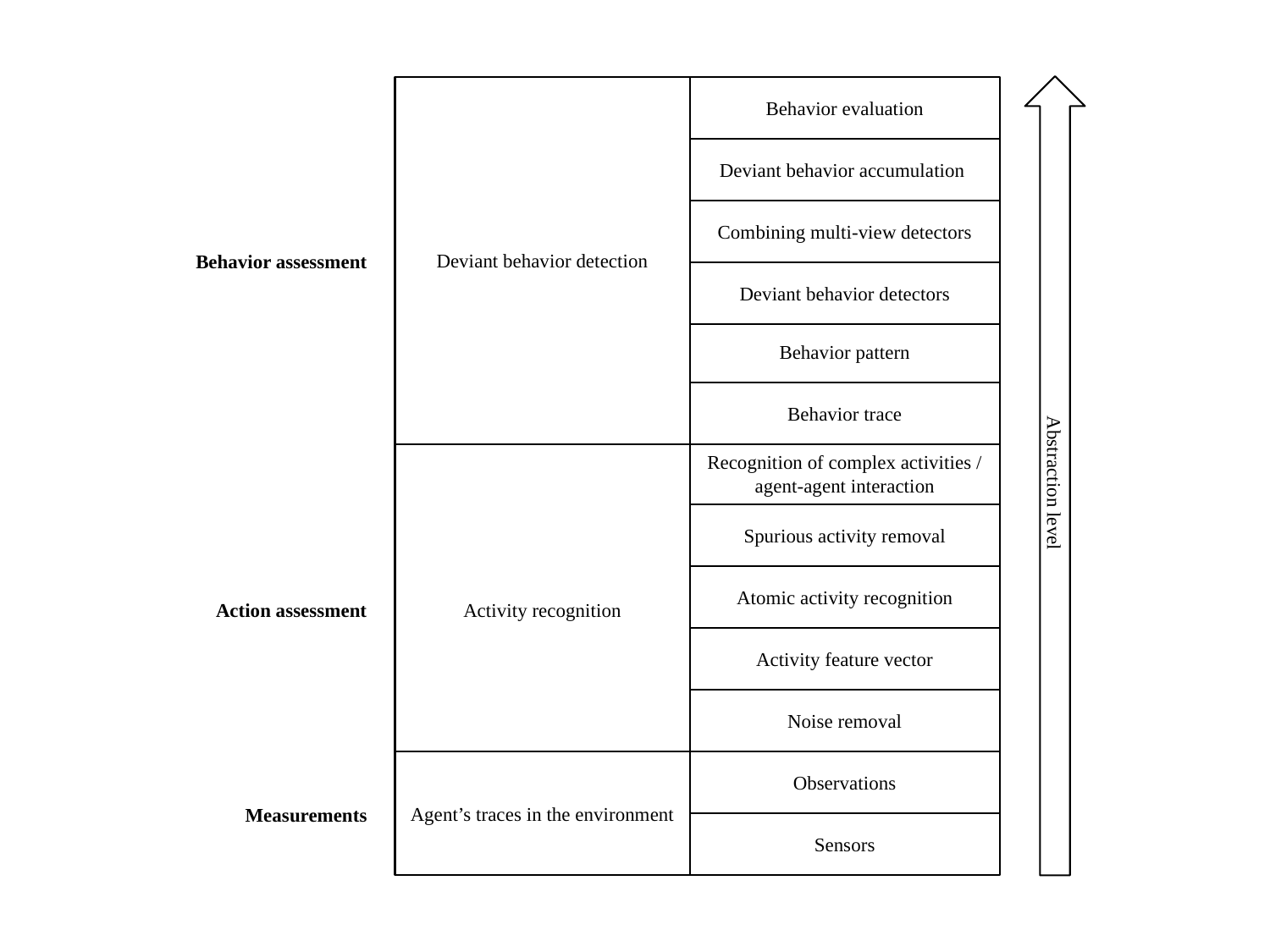

Abstraction level
Deviant behavior detection
Behavior evaluation
Deviant behavior accumulation
Combining multi-view detectors
Deviant behavior detectors
Behavior pattern
Behavior trace
Recognition of complex activities / agent-agent interaction
Spurious activity removal
Atomic activity recognition
Activity feature vector
Noise removal
Observations
Sensors
Behavior assessment

Activity recognition

Action assessment
Agent’s traces in the environment
Measurements